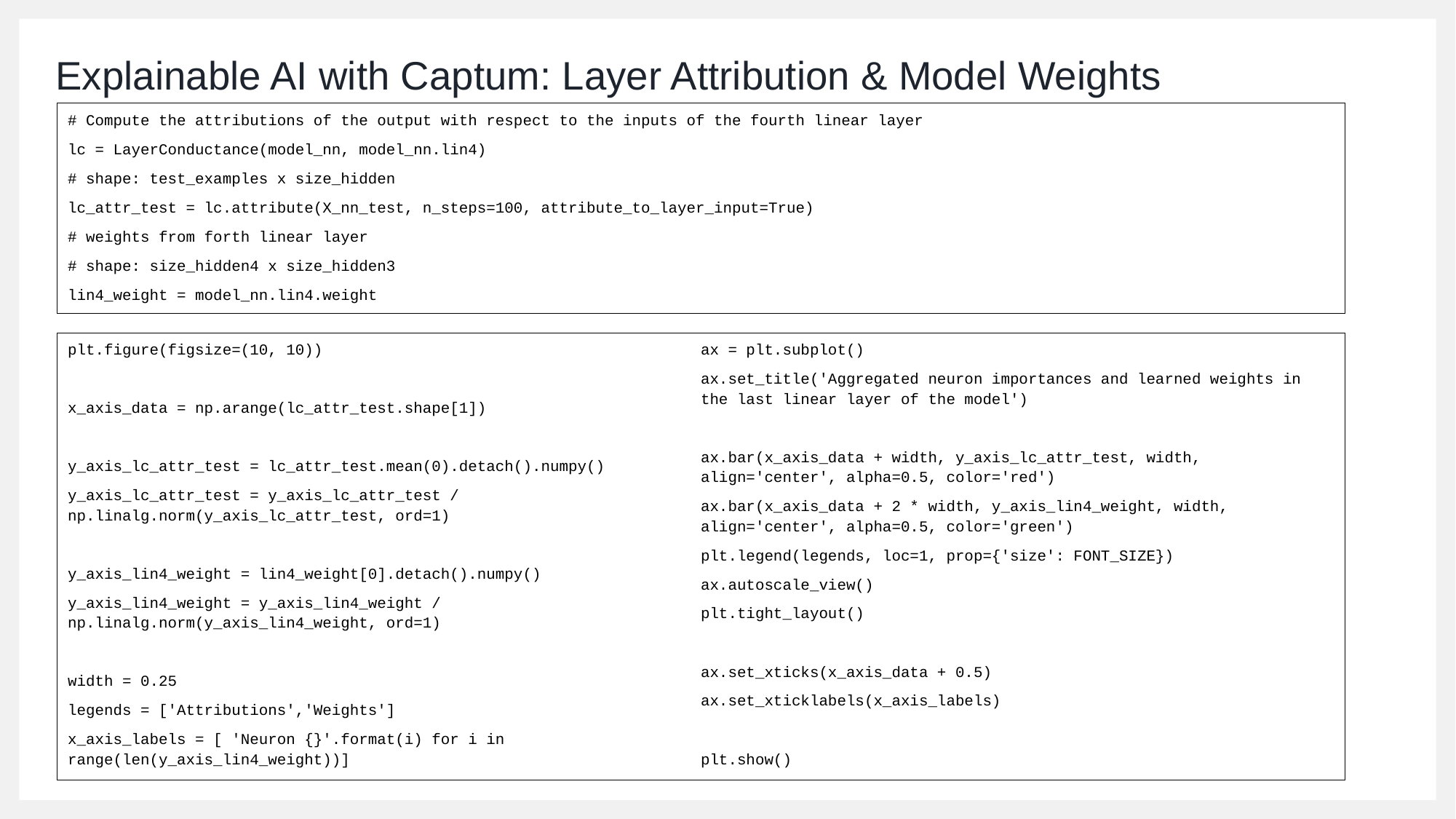

# Explainable AI with Captum: Layer Attribution & Model Weights
# Compute the attributions of the output with respect to the inputs of the fourth linear layer
lc = LayerConductance(model_nn, model_nn.lin4)
# shape: test_examples x size_hidden
lc_attr_test = lc.attribute(X_nn_test, n_steps=100, attribute_to_layer_input=True)
# weights from forth linear layer
# shape: size_hidden4 x size_hidden3
lin4_weight = model_nn.lin4.weight
plt.figure(figsize=(10, 10))

x_axis_data = np.arange(lc_attr_test.shape[1])

y_axis_lc_attr_test = lc_attr_test.mean(0).detach().numpy()
y_axis_lc_attr_test = y_axis_lc_attr_test / np.linalg.norm(y_axis_lc_attr_test, ord=1)

y_axis_lin4_weight = lin4_weight[0].detach().numpy()
y_axis_lin4_weight = y_axis_lin4_weight / np.linalg.norm(y_axis_lin4_weight, ord=1)

width = 0.25
legends = ['Attributions','Weights']
x_axis_labels = [ 'Neuron {}'.format(i) for i in range(len(y_axis_lin4_weight))]

ax = plt.subplot()
ax.set_title('Aggregated neuron importances and learned weights in the last linear layer of the model')

ax.bar(x_axis_data + width, y_axis_lc_attr_test, width, align='center', alpha=0.5, color='red')
ax.bar(x_axis_data + 2 * width, y_axis_lin4_weight, width, align='center', alpha=0.5, color='green')
plt.legend(legends, loc=1, prop={'size': FONT_SIZE})
ax.autoscale_view()
plt.tight_layout()

ax.set_xticks(x_axis_data + 0.5)
ax.set_xticklabels(x_axis_labels)

plt.show()